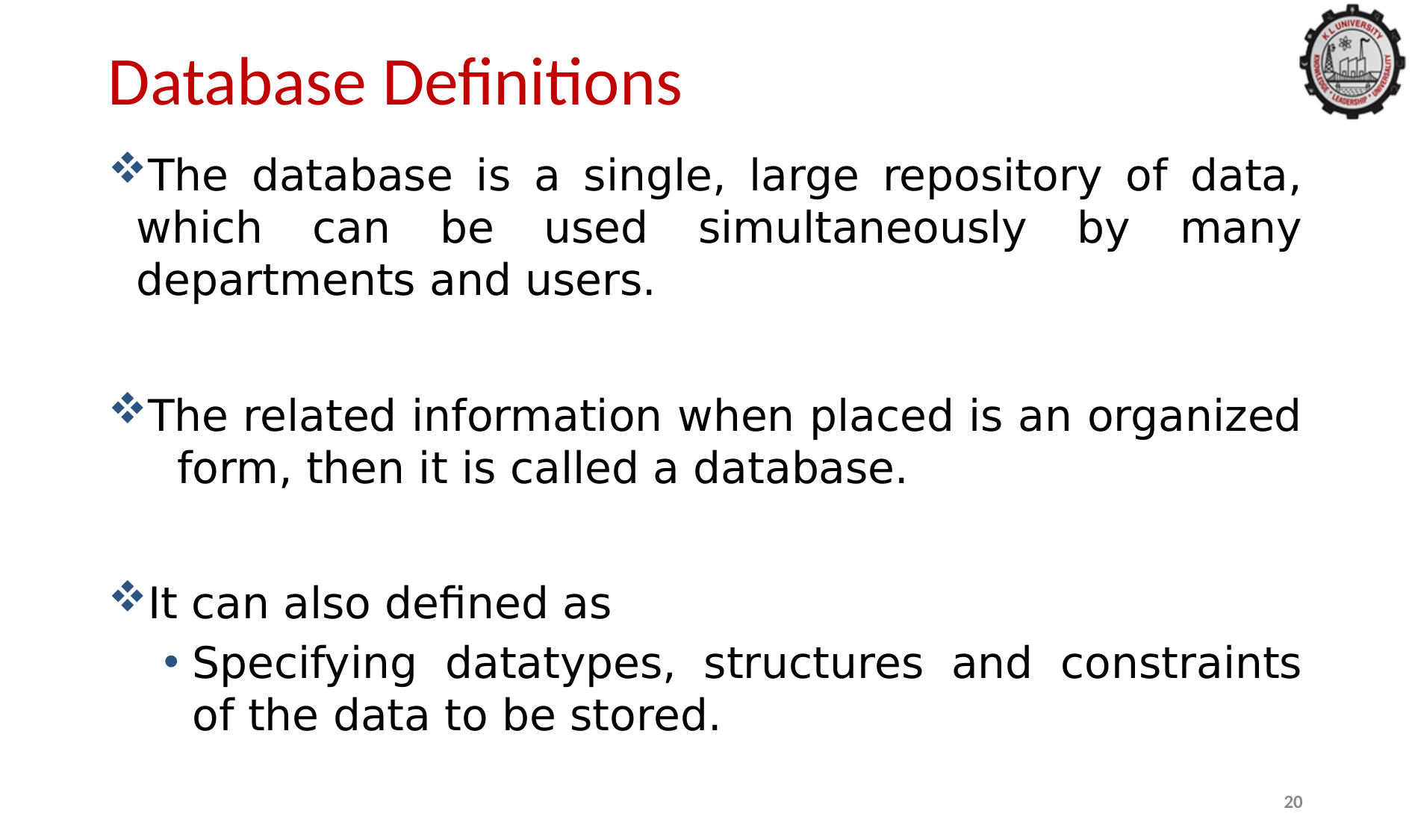

# Database Definitions
The database is a single, large repository of data, which can be used simultaneously by many departments and users.

The related information when placed is an organized      form, then it is called a database.

It can also defined as
Specifying datatypes, structures and constraints of the data to be stored.

20